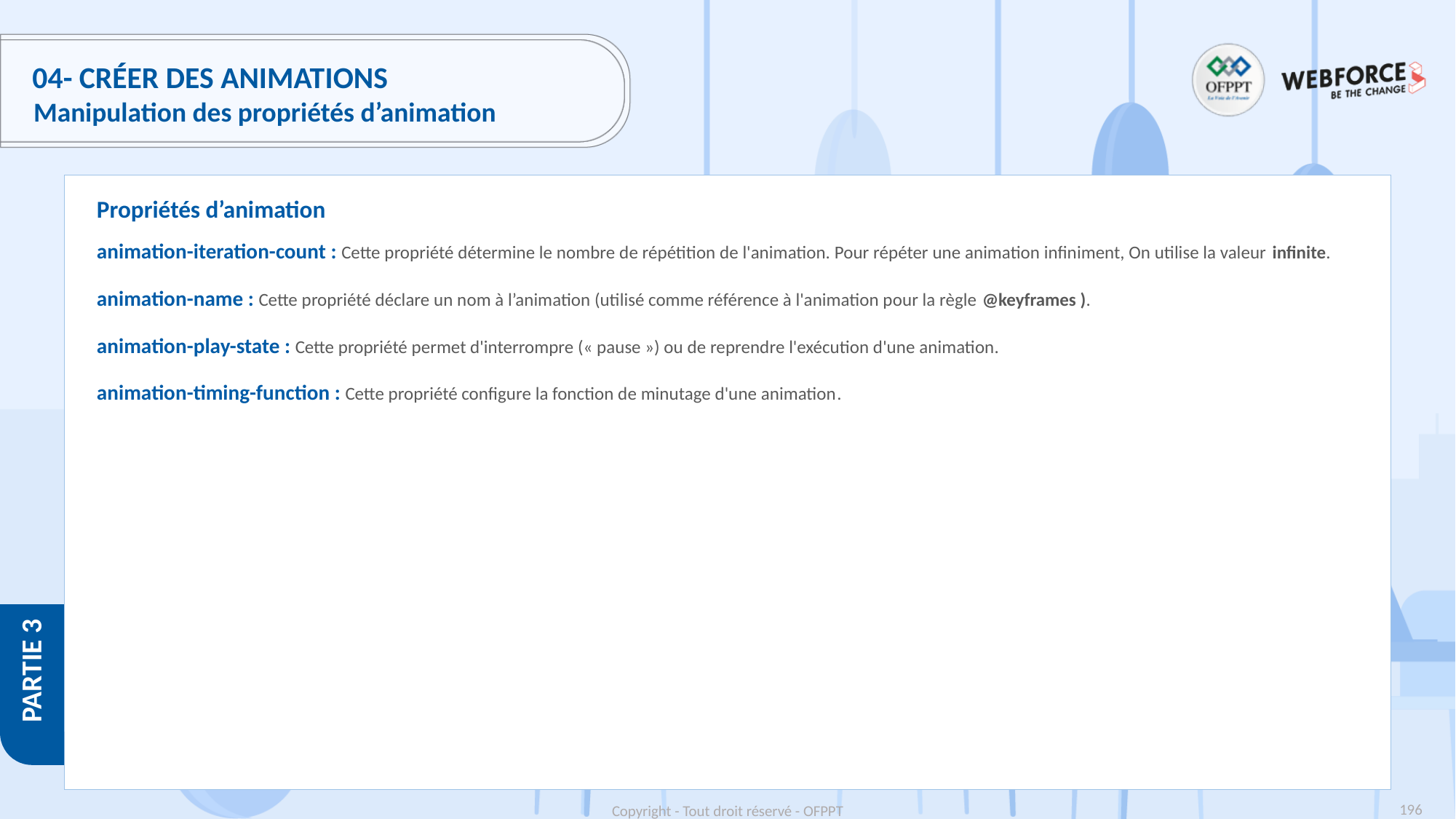

# 04- Créer des animations
Manipulation des propriétés d’animation
Propriétés d’animation

animation-iteration-count : Cette propriété détermine le nombre de répétition de l'animation. Pour répéter une animation infiniment, On utilise la valeur infinite.

animation-name : Cette propriété déclare un nom à l’animation (utilisé comme référence à l'animation pour la règle @keyframes ).

animation-play-state : Cette propriété permet d'interrompre (« pause ») ou de reprendre l'exécution d'une animation.

animation-timing-function : Cette propriété configure la fonction de minutage d'une animation.